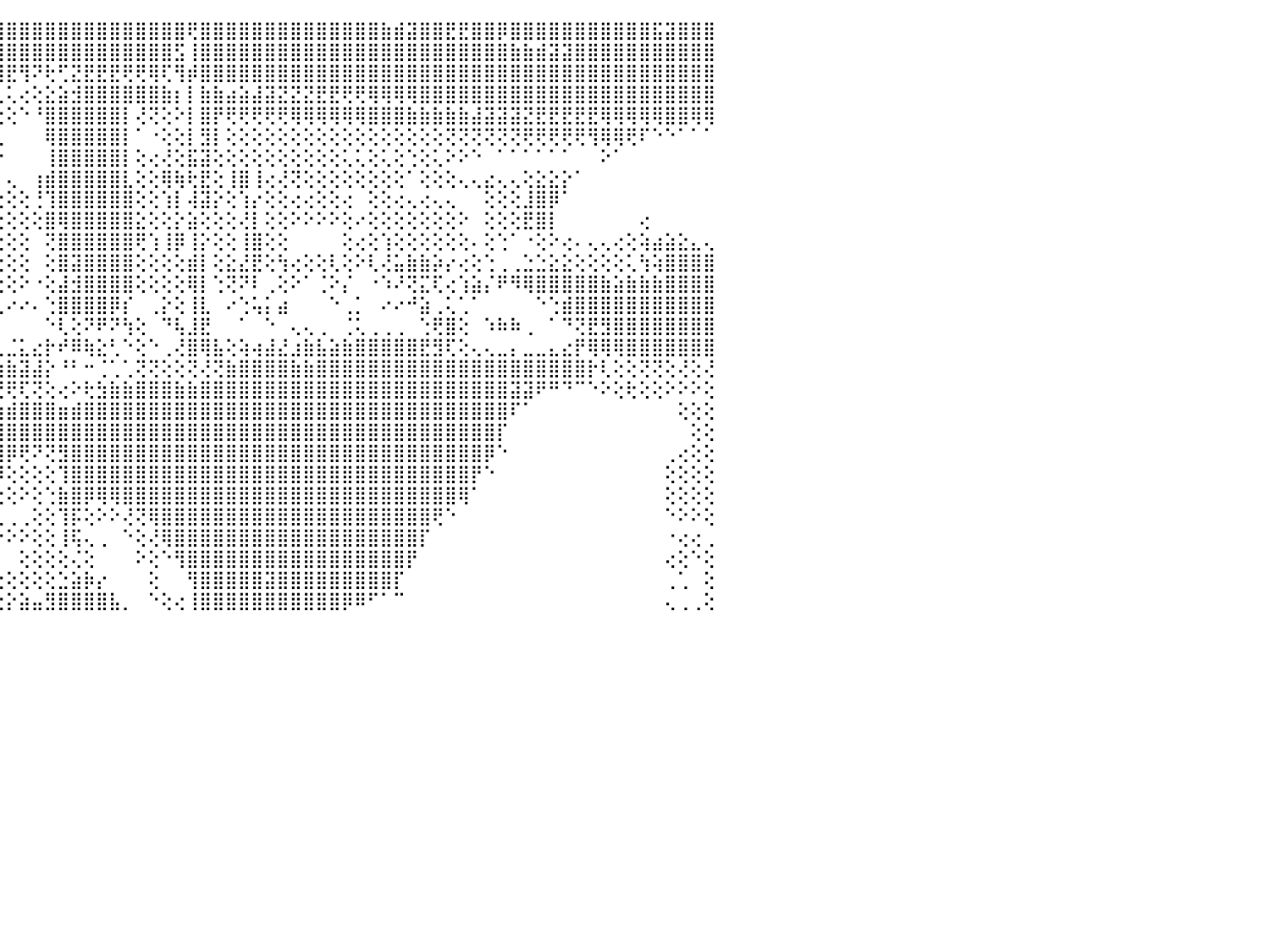

⣿⣿⣿⢕⠀⠀⠀⠀⠀⠀⠀⠀⠀⠀⠀⠀⠀⠀⠀⢅⢀⢑⢕⢸⡇⢕⢕⢕⢸⡏⠕⣿⣿⡇⣸⡿⠗⢏⣱⣱⣷⣿⣿⣿⣿⣿⣿⣿⣿⣿⣿⣿⣿⣿⣿⣿⣿⣿⣿⢟⣿⣿⣿⣿⣿⣿⣿⣿⣿⣿⣿⣿⣿⣿⣷⣾⣽⣿⣿⣟⣟⣿⣿⡿⣿⣿⣿⣿⣿⣿⣿⣿⣿⣿⣿⣯⣽⣿⣿⣿⠀
⣿⡏⢇⠀⠀⠀⠀⠀⠀⠀⠀⠀⠀⠀⠀⠀⢀⢄⢀⢕⢕⣕⡕⢜⣿⢸⢕⢕⢸⣷⣔⣿⣿⣏⣽⣧⣾⣾⣿⣿⣿⣿⣿⣿⣿⣿⣿⣿⣿⣿⣿⣿⣿⣿⣿⣿⣿⣿⣫⢸⣿⣿⣿⣿⣿⣿⣿⣿⣿⣿⣿⣿⣿⣿⣿⣿⣿⣿⣿⣿⣿⣿⣿⣿⣷⣷⣾⣽⣽⣿⣿⣿⣿⣿⣿⣿⣿⣿⣿⣿⠀
⡟⢕⠀⠀⠀⠀⠀⠀⠀⠀⠀⢄⢄⢔⠕⣵⣵⣷⣷⣿⣿⣿⣿⣿⣿⢸⡱⠵⢺⣯⣵⣿⣿⣿⣿⣿⣿⣿⣿⣿⣿⣿⣿⣿⢿⣟⢻⠝⢗⢋⣝⣟⣟⣟⢟⢟⢿⢏⢻⡾⣿⣿⣿⣿⣿⣿⣿⣿⣿⣿⣿⣿⣿⣿⣿⣿⣿⣿⣿⣿⣿⣿⣿⣿⣿⣿⣿⣿⣿⣿⣿⣿⣿⣿⣿⣿⣿⣿⣿⣿⠀
⢕⠁⠀⠀⠀⠀⠀⠀⠀⢔⢕⢕⢕⢕⣱⣿⣿⣿⡟⢝⢝⣝⡹⣿⡏⣱⢶⣾⣿⣿⣿⣿⣿⣿⣿⣿⣿⡿⢿⡟⢿⠟⢗⢙⢅⢅⢔⢕⣕⣵⣺⣿⣿⣿⣿⣿⣿⣷⡆⡇⣷⣷⣴⣵⣼⣽⣝⣝⣝⣟⣟⢟⢟⢿⢿⢿⢿⣿⣿⣿⣿⣿⣿⣿⣿⣿⣿⣿⣿⣿⣿⣿⣿⣿⣿⣿⣿⣿⣿⣿⠀
⣵⡀⠀⠀⠀⠀⠀⠀⢔⢕⢕⢕⢕⢸⢿⢿⣿⣟⢇⢕⢜⢝⢻⣿⣷⡕⢟⣿⣿⣿⣿⡿⢿⡿⠏⠝⢑⢕⢕⢕⢔⢕⢕⢕⢕⢕⠑⠘⣿⣿⣿⣿⣿⣿⡇⢜⢝⢕⠕⡇⣿⡟⢟⢟⢟⢟⢟⢿⢿⢿⢿⢿⢿⣿⣿⣿⣷⣷⣷⣷⣷⣼⣽⣽⣽⣝⣟⣟⣟⣟⣟⢿⢿⢿⢿⢿⣿⣿⢿⢿⠀
⣿⣧⠀⠀⠀⠀⢄⢤⢤⢔⢔⢕⢕⢳⣿⣿⣿⣿⣷⣷⣷⣧⢾⣧⣵⣿⣾⣹⡟⢝⢔⢅⢕⢔⢕⢕⠕⢕⢕⢕⢕⢕⢕⢔⢄⠀⠀⠀⢿⣿⣿⣿⣿⣿⡇⠁⠐⢕⢕⡇⣻⡇⢕⢕⢕⢕⢕⢕⢕⢕⢕⢕⢕⢕⢕⢕⢕⢕⢕⢝⢝⢝⢝⢝⢝⢟⢟⢟⢟⢟⢻⢿⢿⢟⠏⠑⠑⠁⠁⠁⠀
⣿⣿⣇⠀⠀⠀⢇⢑⢕⢕⣿⣷⣷⣾⣿⣿⣿⣿⣿⣿⣿⣿⣿⡏⢾⢿⢏⡝⢕⢕⢕⢕⢕⢕⢅⢅⢕⠕⠑⠑⠑⠑⠑⠑⠑⠀⠀⠀⢸⣿⣿⣿⣿⣿⡇⢕⢔⢜⢕⣯⣽⢕⢕⢕⢕⢕⢕⢕⢕⢕⢕⢅⢅⢕⢅⢕⢑⢕⢅⠕⠕⠑⠀⠁⠁⠁⠁⠁⠁⠀⠀⠕⠁⠀⠀⠀⠀⠀⠀⠀⠀
⢿⢿⢿⣧⣄⠀⠑⢸⡕⣵⣜⣿⣿⣿⣿⣿⣿⣟⢝⢝⢝⢟⣿⣷⣵⣵⣾⡇⠕⠑⠁⢕⣜⣧⣕⢕⢁⠀⠀⠀⢀⢀⠀⢕⠀⢄⠀⢰⣾⣿⣿⣿⣿⣿⣇⢕⢕⢿⢷⢗⣟⢕⢸⣿⢸⢔⢜⢝⢕⢕⢕⢕⢕⢕⢕⢕⠁⢕⢕⢕⢄⢄⣔⢄⢄⢕⣕⣕⡕⠁⠀⠀⠀⠀⠀⠀⠀⠀⠀⠀⠀
⢕⡕⢜⢝⢟⢕⢄⠁⠙⢟⢿⢟⢟⣿⣿⣿⣿⡟⢕⢕⢕⢕⢕⢝⢝⠏⣕⣅⠀⢄⣄⢕⠾⣿⣿⣷⢕⢔⠕⠀⠕⠱⠔⠕⢕⢕⢕⢘⢹⣿⣿⣿⣿⣿⣿⢕⢕⢱⡇⢼⣽⡕⢕⢱⡔⢕⢕⢔⢔⢕⢕⢔⠀⢕⢕⢔⢄⢔⢄⢄⠀⠀⢕⢕⢕⣸⣿⡿⠁⠀⠀⠀⠀⠀⠀⠀⠀⠀⠀⠀⠀
⢱⢧⢕⢕⢕⢕⢕⢆⢀⢕⣵⣕⠕⢜⢟⢟⢏⢕⢕⢕⢕⢕⢕⢕⢕⢕⢕⠕⢕⢕⢟⣇⣶⢿⣿⣿⢕⢔⢄⢔⢸⣼⡇⡇⢕⢕⢕⢕⣿⢿⣿⣿⣿⣿⣿⣕⢕⢕⡕⣵⢕⢕⢕⢜⡇⢕⢕⠕⠕⠕⠕⢕⠔⢕⢕⢕⢕⢕⢕⢕⠕⠀⢕⢕⢕⣟⣿⡇⠀⠀⠀⠀⠀⠀⢔⠀⠀⠀⠀⠀⠀
⢷⣷⢷⢷⢷⢷⢿⣿⣷⣵⣿⣿⣿⣇⢕⢕⢕⢕⢕⢕⢕⢕⢕⢕⢕⢕⢕⢕⢕⢕⢕⢕⢕⠕⠕⢜⢕⢕⢕⢕⢸⣿⡇⢇⢕⢕⢕⠀⢝⣿⣿⣿⣿⣿⣿⢟⢱⢸⡿⢸⡕⢕⢕⢸⣿⢕⢕⠀⠀⠀⠀⢕⢔⢕⢱⢕⢕⢕⢕⢕⢕⠄⢕⢑⠁⠐⢕⠕⢔⠄⢄⢄⢔⢕⢵⣴⣵⣕⣄⢄⠀
⢕⢝⡕⢕⣕⣕⣕⣷⣷⣿⣿⣿⣿⣿⣕⡕⢕⢕⢕⢕⢕⢕⣱⢵⢵⢵⣵⠵⠵⠵⠵⢤⢄⢀⢀⠀⠁⠀⢕⢕⠜⠑⠕⠕⢕⢕⢕⠀⢕⣿⣽⣿⣿⣿⣿⢕⢕⢕⢕⣾⡇⢕⣕⣜⣟⢕⢳⢔⢕⢕⢇⢕⠕⢇⢜⣥⣷⣷⡵⡔⢔⢕⢑⢀⢀⣑⣑⣕⣕⢕⢕⢕⢕⢅⢳⢵⣿⣿⣿⣿⠀
⣻⣿⣿⢇⣾⡟⢎⢹⣿⣿⣿⣿⣿⣿⣿⣿⢕⢕⢕⢕⢕⠕⣕⣕⣱⡵⢿⣇⡕⢐⢕⢕⢕⢕⠑⢔⢕⢕⢑⣕⡐⢕⢕⢕⢕⢕⠕⠐⢕⣼⣺⣿⣿⣿⣿⢕⢕⢕⢕⢿⡇⢑⢝⠝⠇⢀⢕⠕⠁⢈⠕⡌⠀⠐⠱⠜⢝⣍⢏⢔⢱⣵⡌⠟⠻⢿⣿⣿⣿⣿⣿⣷⣵⣷⣷⣷⣿⣿⣿⣿⠀
⢝⠿⢏⢕⢕⠑⠁⠁⠙⣿⣿⣿⣿⣿⡟⢕⢕⢕⢕⢕⢕⢟⢻⢿⣿⣿⣷⣷⣷⣿⣿⡿⢟⢕⠄⠀⠁⠕⢱⣿⡇⢕⡕⢁⢄⠔⠔⠄⢑⣿⣿⣿⣿⡿⡎⠀⢀⡕⢕⢸⣇⠀⠔⢑⢥⡅⣴⠀⠀⠀⠑⢀⡁⠀⠔⠔⠚⣵⢀⢅⢁⠁⠀⠀⠀⠀⠑⢑⣾⣿⣿⣿⣿⣿⣿⣿⣿⣿⣿⣿⠀
⢏⢕⢕⢕⠑⠀⠀⠀⠀⠘⠻⣿⣿⣿⡇⡕⢕⢕⠕⠕⣸⣧⡅⢕⢜⢝⢿⢿⢿⢿⠟⠕⠁⠀⠀⠀⠀⠀⠑⠁⠩⠇⠁⠘⠁⠀⠀⠀⠑⢇⢕⠝⠟⠝⢳⢕⠀⠙⢧⣸⣟⠀⠀⠁⠀⠑⠀⢄⢄⢀⠀⢈⢅⢀⢀⢀⠀⢑⢟⣿⢕⠀⠱⠷⠷⢀⠀⠁⠙⢝⣟⣻⣿⣿⣿⣿⣿⣿⣿⣿⠀
⠕⠑⠁⠀⠀⠀⠀⠀⠀⠀⠀⠁⠙⢿⣿⣿⣿⣿⣿⣿⣿⣿⣿⠁⢕⢕⢕⢅⠀⠀⠀⠀⠀⠀⠀⠀⠀⢀⢕⢕⢕⢕⢄⢄⢄⣈⣅⣔⡗⠞⠿⢷⣕⢃⠑⢕⠑⢀⢜⣿⢿⣧⢕⢵⢴⣼⣜⣰⣷⣧⣵⣷⣿⣿⣿⣿⣿⣟⣻⢏⢕⢄⢄⣀⡄⣀⣀⣄⣔⡟⢿⢿⢿⣿⣿⣿⣿⣿⣿⣿⠀
⠀⠀⠀⠀⠀⠀⠀⠀⠀⠀⠀⠀⠀⠀⠈⠟⢿⣿⣿⣿⣿⣿⡷⠀⢕⢕⠑⠑⢄⠀⠀⠀⠀⠀⠀⠀⠀⠔⢕⢸⣿⣿⣿⣷⣷⣷⣽⣼⡕⠘⠃⠒⢈⢁⢁⢝⢝⢕⢕⢝⢜⢝⣷⣿⣿⣿⣿⣷⣷⣿⣿⣿⣿⣿⣿⣿⣿⣿⣿⣿⣿⣿⣿⣿⣿⣿⣿⣿⣿⣿⡗⢇⢕⢕⢝⢝⢕⢜⢕⢜⠀
⠀⠀⠀⠀⠀⠀⠀⠀⠀⠀⠀⠀⠀⠀⠀⠀⠀⠁⠉⠙⠋⠙⠁⠀⠁⠁⠀⠀⢀⢀⢀⠀⠀⠀⠀⠀⠀⢕⢕⢸⣿⢿⢟⢟⢟⢟⢏⢝⢕⢔⠕⢗⣳⣷⣷⣿⣿⣿⣷⣷⣿⣿⣿⣿⣿⣿⣿⣿⣿⣿⣿⣿⣿⣿⣿⣿⣿⣿⣿⣿⣿⣿⣿⣿⣽⣽⠟⠛⠙⠉⠑⠕⢕⢗⢕⢕⠕⠕⠕⢕⠀
⠀⠀⠀⠀⠀⠀⠀⠀⠀⠀⠀⠀⠀⠀⠀⠀⠀⠀⠀⠀⠀⠀⠀⠀⠀⠀⠀⠀⠁⢕⠑⠀⢀⣀⣠⣤⣄⢅⢕⢕⢕⢕⢕⢕⣵⣾⣿⣿⣿⣶⣾⣿⣿⣿⣿⣿⣿⣿⣿⣿⣿⣿⣿⣿⣿⣿⣿⣿⣿⣿⣿⣿⣿⣿⣿⣿⣿⣿⣿⣿⣿⣿⣿⣿⠏⠁⠀⠀⠀⠀⠀⠀⠀⠀⠀⠀⠀⢕⢕⢕⠀
⠀⠀⠀⠀⠀⠀⠀⠀⠀⠀⠀⠀⠀⠀⠀⠀⠀⠀⠀⠀⠀⠀⠀⠀⠀⠀⠀⠀⠀⢁⣰⣷⣾⣿⣿⡿⢏⢕⢕⢕⢕⢕⣵⣿⣿⣿⣿⣿⣿⣿⣿⣿⣿⣿⣿⣿⣿⣿⣿⣿⣿⣿⣿⣿⣿⣿⣿⣿⣿⣿⣿⣿⣿⣿⣿⣿⣿⣿⣿⣿⣿⣿⣿⡏⠀⠀⠀⠀⠀⠀⠀⠀⠀⠀⠀⠀⠀⠀⢕⢕⠀
⠀⠀⠀⠀⠀⠀⠀⠀⠀⠀⠀⠀⠀⠀⠀⠀⠀⠀⠀⠀⠀⠀⠀⠀⠀⠀⠀⠀⠀⠁⢿⣿⣿⣿⢏⢕⠑⠁⢁⣡⣵⣿⣿⣿⣿⡿⢟⠝⢝⣻⣿⣿⣿⣿⣿⣿⣿⣿⣿⣿⣿⣿⣿⣿⣿⣿⣿⣿⣿⣿⣿⣿⣿⣿⣿⣿⣿⣿⣿⣿⣿⣿⡿⠑⠀⠀⠀⠀⠀⠀⠀⠀⠀⠀⠀⠀⢀⢔⢕⢕⠀
⠀⠀⠀⠀⠀⠀⠀⠀⠀⠀⠀⠀⠀⠀⠀⠀⠀⠀⠀⠀⠀⠀⠀⠀⠀⠀⠀⠀⢄⠁⢜⢻⣿⡕⢕⢔⢔⣵⣿⡿⢟⢕⣾⣿⡿⢕⢕⢕⢕⢹⣿⣿⣿⣿⣿⣿⣿⣿⣿⣿⣿⣿⣿⣿⣿⣿⣿⣿⣿⣿⣿⣿⣿⣿⣿⣿⣿⣿⣿⣿⣿⡟⠑⠀⠀⠀⠀⠀⠀⠀⠀⠀⠀⠀⠀⠀⢕⢕⢕⢕⠀
⠀⠀⠀⠀⠀⠀⠀⠀⠀⠀⠀⠀⠀⠀⠀⠀⠀⠀⠀⠀⠀⠀⠀⠀⠀⠀⠀⠀⠀⢁⠕⢕⣹⣕⣵⣶⢿⢏⢕⢕⣵⣿⢟⢝⢕⢕⠕⢕⢑⣷⣿⡿⢿⢿⣿⣿⣿⣿⣿⣿⣿⣿⣿⣿⣿⣿⣿⣿⣿⣿⣿⣿⣿⣿⣿⣿⣿⣿⣿⣿⢿⠁⠀⠀⠀⠀⠀⠀⠀⠀⠀⠀⠀⠀⠀⠀⢕⢕⢕⢕⠀
⠀⠀⠀⠀⠀⠀⠀⠀⠀⠀⠀⠀⠀⠀⠀⠀⠀⠀⠀⠀⠀⠀⠀⠀⠀⠀⠀⢀⠀⠁⠀⠁⠋⠙⢝⢕⢕⢕⢕⢞⢏⠑⠁⠀⢀⢀⢀⢕⢕⢹⡯⢕⠕⠕⢜⢝⢿⣿⣿⣿⣿⣿⣿⣿⣿⣿⣿⣿⣿⣿⣿⣿⣿⣿⣿⣿⣿⣿⢟⠑⠀⠀⠀⠀⠀⠀⠀⠀⠀⠀⠀⠀⠀⠀⠀⠀⠑⠕⠕⢕⠀
⠀⠀⠀⠀⠀⠀⠀⠀⠀⠀⠀⠀⠀⠀⠀⠀⠀⠀⠀⠀⠀⠀⠀⠀⠀⠀⠀⠀⠀⠀⠔⠑⢐⢕⢕⢕⢕⢕⢕⢑⠁⠀⠀⠀⠕⠕⠕⢕⢕⢸⢯⢄⢀⠀⠑⢕⢜⢿⣿⣿⣿⣿⣿⣿⣿⣿⣿⣿⣿⣿⣿⣿⣿⣿⣿⣿⣿⡏⠀⠀⠀⠀⠀⠀⠀⠀⠀⠀⠀⠀⠀⠀⠀⠀⠀⠀⠐⢔⢔⢀⠀
⠀⠀⠀⠀⠀⠀⠀⠀⠀⠀⠀⠀⠀⠀⠀⠀⠀⠀⠀⠀⠀⠀⢔⢄⢄⢀⠀⠀⢕⢀⢀⢀⢕⢕⢕⢵⢕⢕⢑⠥⠄⠐⠀⠀⠀⠀⢕⢕⢕⢕⢌⢕⠀⠀⠀⠕⢕⠑⢻⣿⣿⣿⣿⣿⣿⣿⣿⣿⣿⣿⣿⣿⣿⣿⣿⣿⡟⠀⠀⠀⠀⠀⠀⠀⠀⠀⠀⠀⠀⠀⠀⠀⠀⠀⠀⠀⢔⢕⠑⢕⠀
⠀⠀⠀⠀⠀⠀⠀⠀⠀⠀⠀⠀⠀⠀⠀⠀⠀⢀⠀⠀⢕⢕⢕⢕⠘⠀⠀⠀⠁⢕⢕⢕⠑⠁⠁⠀⠀⠀⠀⠀⢀⢀⢄⢄⢔⢕⢕⢕⢕⣑⣵⡷⡔⠀⠀⠀⢕⠀⠀⢻⣿⣿⣿⣿⣿⣽⣿⣿⣿⣿⣿⣿⣿⣿⣿⡏⠀⠀⠀⠀⠀⠀⠀⠀⠀⠀⠀⠀⠀⠀⠀⠀⠀⠀⠀⠀⢀⢁⠀⢕⠀
⢔⢔⠔⠀⠀⠀⠀⠀⠀⠀⠀⠀⠀⠀⠀⠀⠀⠕⠀⢕⢕⠕⠑⠑⠀⠀⢄⠀⠀⢕⢄⠀⠀⠀⠀⢀⢀⢄⢔⢕⢕⢕⢕⢕⣕⡕⣵⣤⣻⣿⣿⣿⣿⣧⡀⠀⠑⢕⢔⢸⣿⣿⣿⣿⣿⣿⣿⣿⣿⣿⣿⡿⠿⠋⠁⠉⠀⠀⠀⠀⠀⠀⠀⠀⠀⠀⠀⠀⠀⠀⠀⠀⠀⠀⠀⠀⢄⢀⢀⢕⠀
⠀⠀⠀⠀⠀⠀⠀⠀⠀⠀⠀⠀⠀⠀⠀⠀⠀⠀⠀⠀⠀⠀⠀⠀⠀⠀⠀⠀⠀⠀⠀⠀⠀⠀⠀⠀⠀⠀⠀⠀⠀⠀⠀⠀⠀⠀⠀⠀⠀⠀⠀⠀⠀⠀⠀⠀⠀⠀⠀⠀⠀⠀⠀⠀⠀⠀⠀⠀⠀⠀⠀⠀⠀⠀⠀⠀⠀⠀⠀⠀⠀⠀⠀⠀⠀⠀⠀⠀⠀⠀⠀⠀⠀⠀⠀⠀⠀⠀⠀⠀⠀